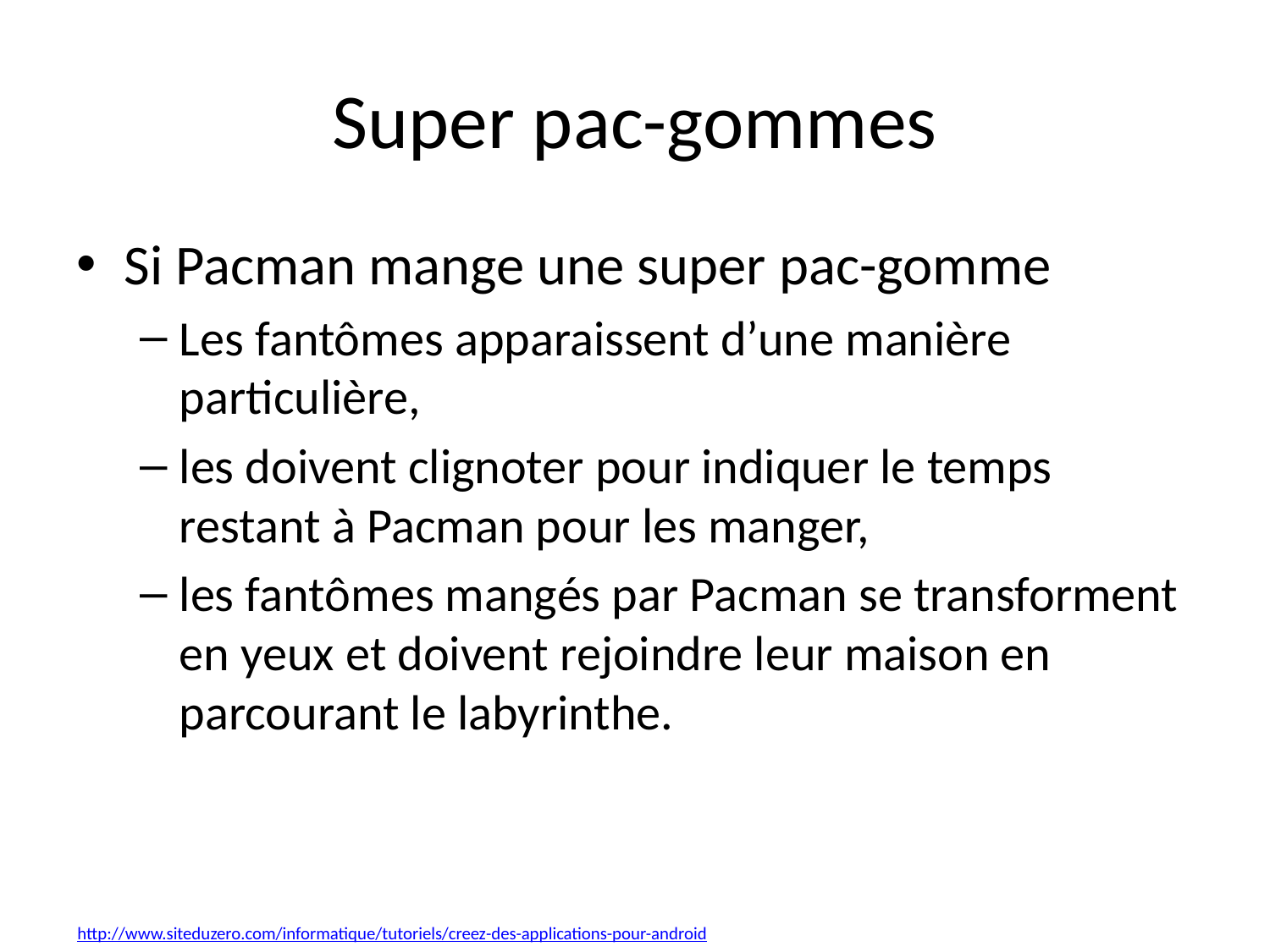

# Super pac-gommes
Si Pacman mange une super pac-gomme
Les fantômes apparaissent d’une manière particulière,
les doivent clignoter pour indiquer le temps restant à Pacman pour les manger,
les fantômes mangés par Pacman se transforment en yeux et doivent rejoindre leur maison en parcourant le labyrinthe.